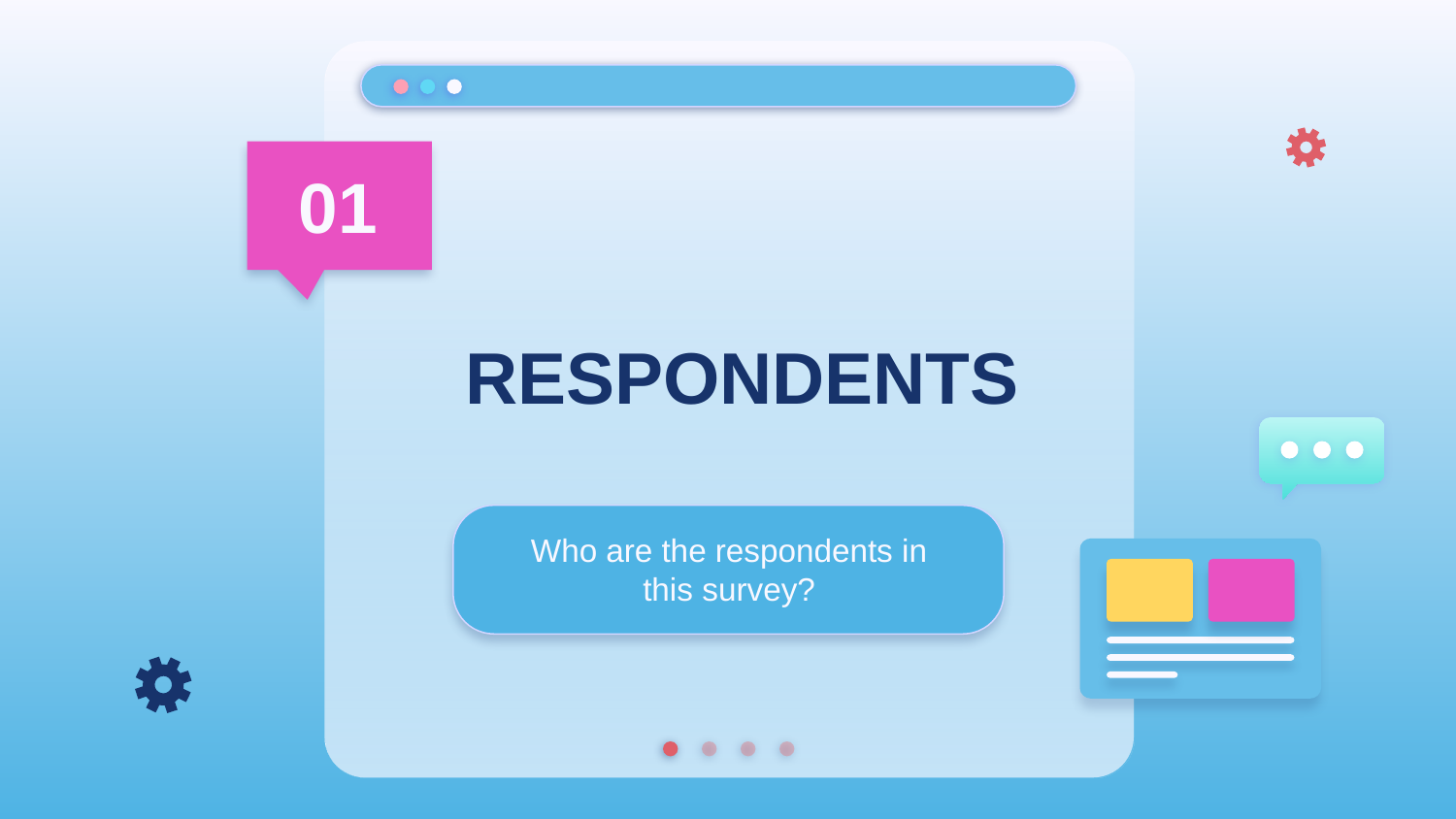

01
# RESPONDENTS

Who are the respondents in this survey?